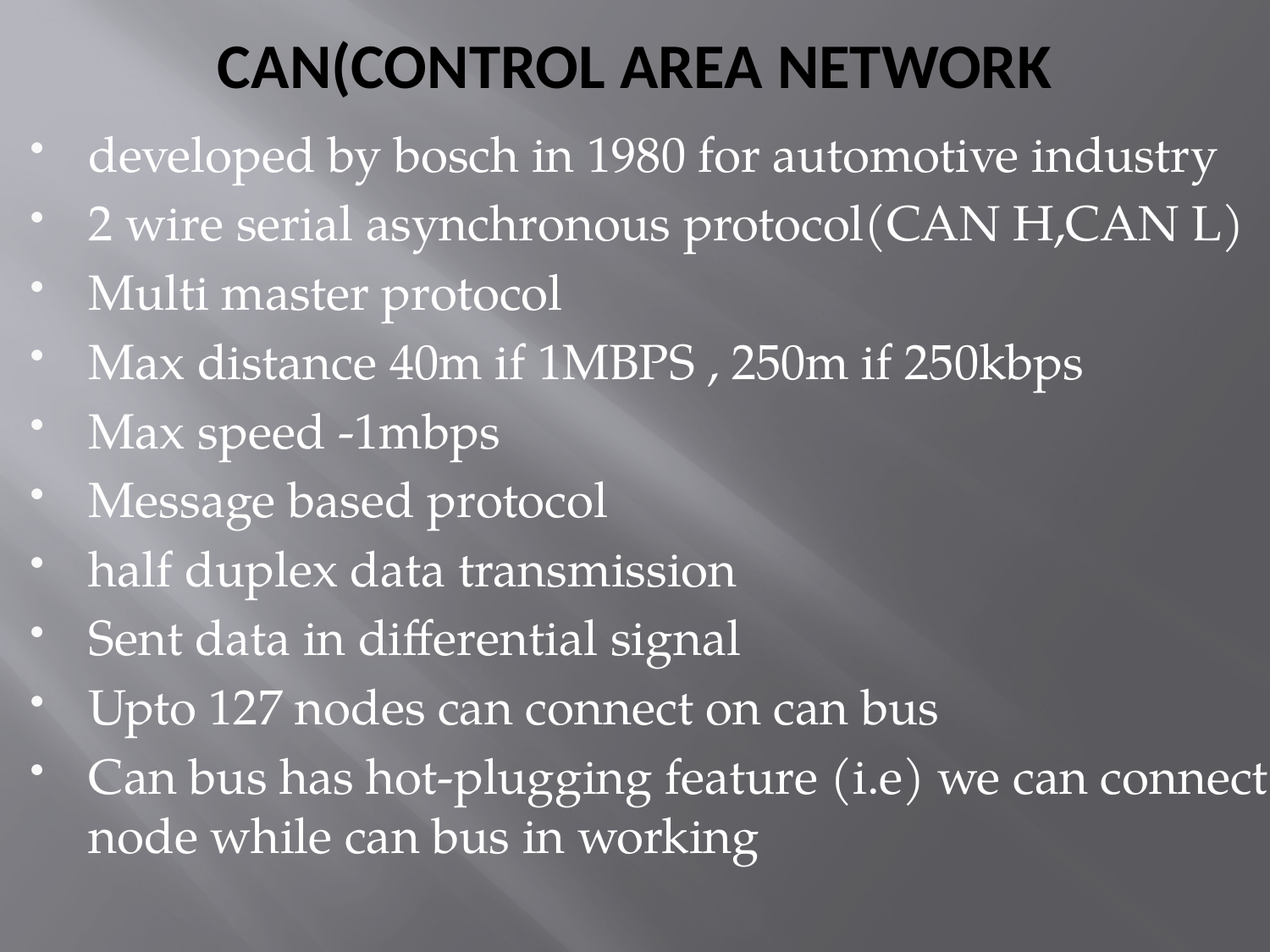

# CAN(CONTROL AREA NETWORK
developed by bosch in 1980 for automotive industry
2 wire serial asynchronous protocol(CAN H,CAN L)
Multi master protocol
Max distance 40m if 1MBPS , 250m if 250kbps
Max speed -1mbps
Message based protocol
half duplex data transmission
Sent data in differential signal
Upto 127 nodes can connect on can bus
Can bus has hot-plugging feature (i.e) we can connect node while can bus in working